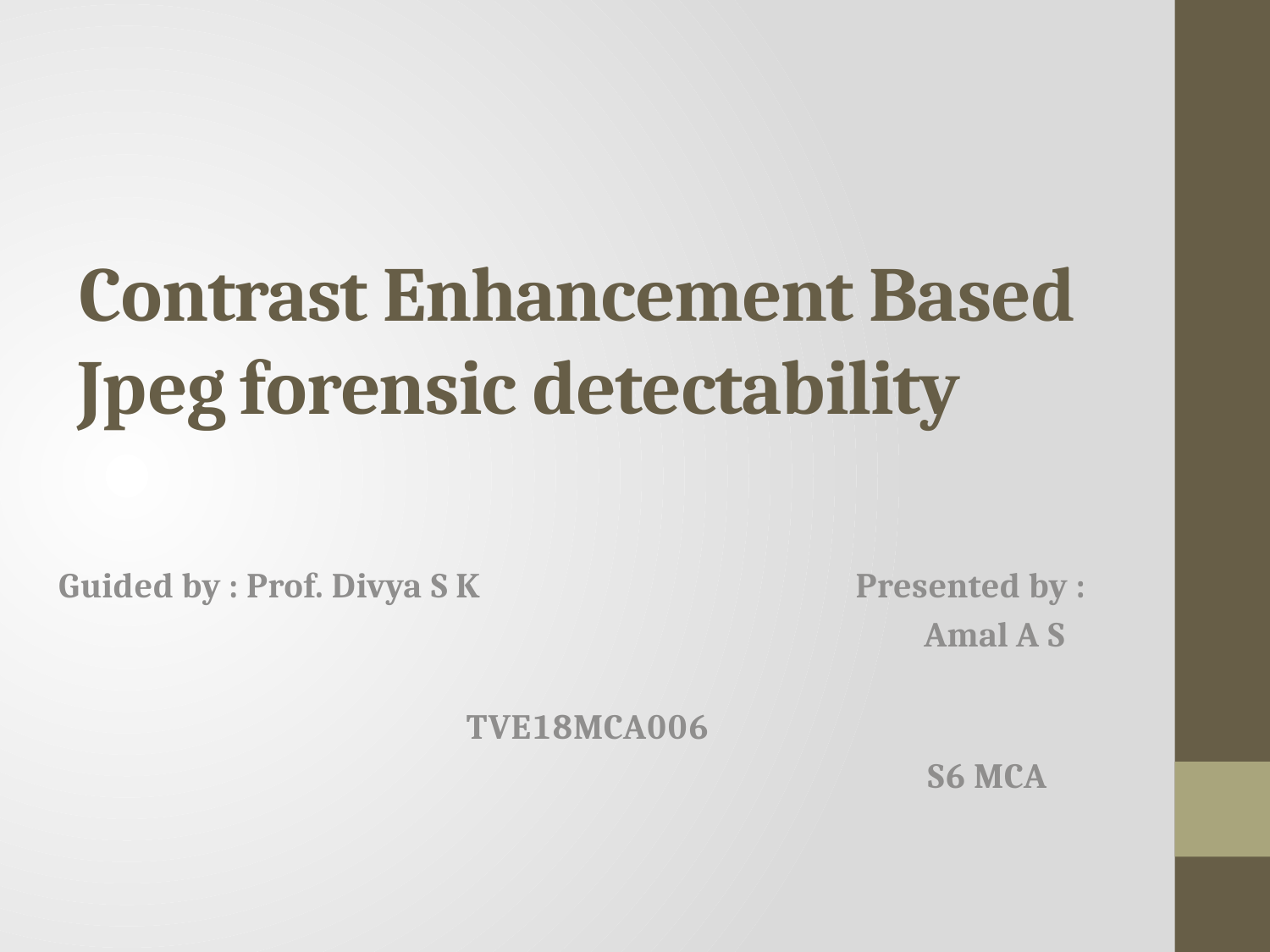

# Contrast Enhancement Based Jpeg forensic detectability
Guided by : Prof. Divya S K                                                Presented by :
                                                                                                        Amal A S
                                                                                                                     TVE18MCA006
                                                                                                      S6 MCA